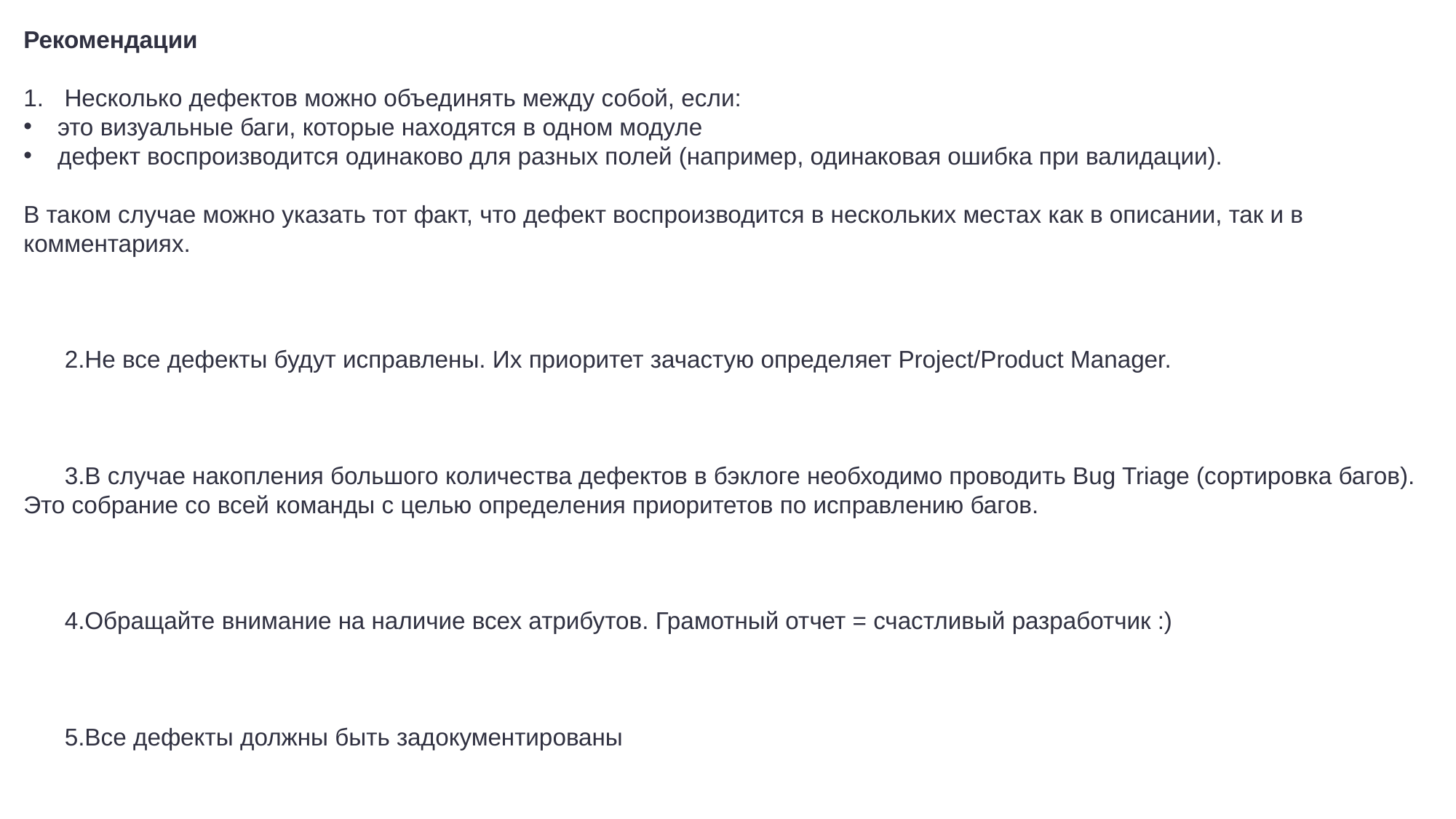

Рекомендации

Несколько дефектов можно объединять между собой, если:
это визуальные баги, которые находятся в одном модуле
дефект воспроизводится одинаково для разных полей (например, одинаковая ошибка при валидации).

В таком случае можно указать тот факт, что дефект воспроизводится в нескольких местах как в описании, так и в комментариях.

Не все дефекты будут исправлены. Их приоритет зачастую определяет Project/Product Manager.

В случае накопления большого количества дефектов в бэклоге необходимо проводить Bug Triage (сортировка багов). Это собрание со всей команды с целью определения приоритетов по исправлению багов.

Обращайте внимание на наличие всех атрибутов. Грамотный отчет = счастливый разработчик :)

Все дефекты должны быть задокументированы